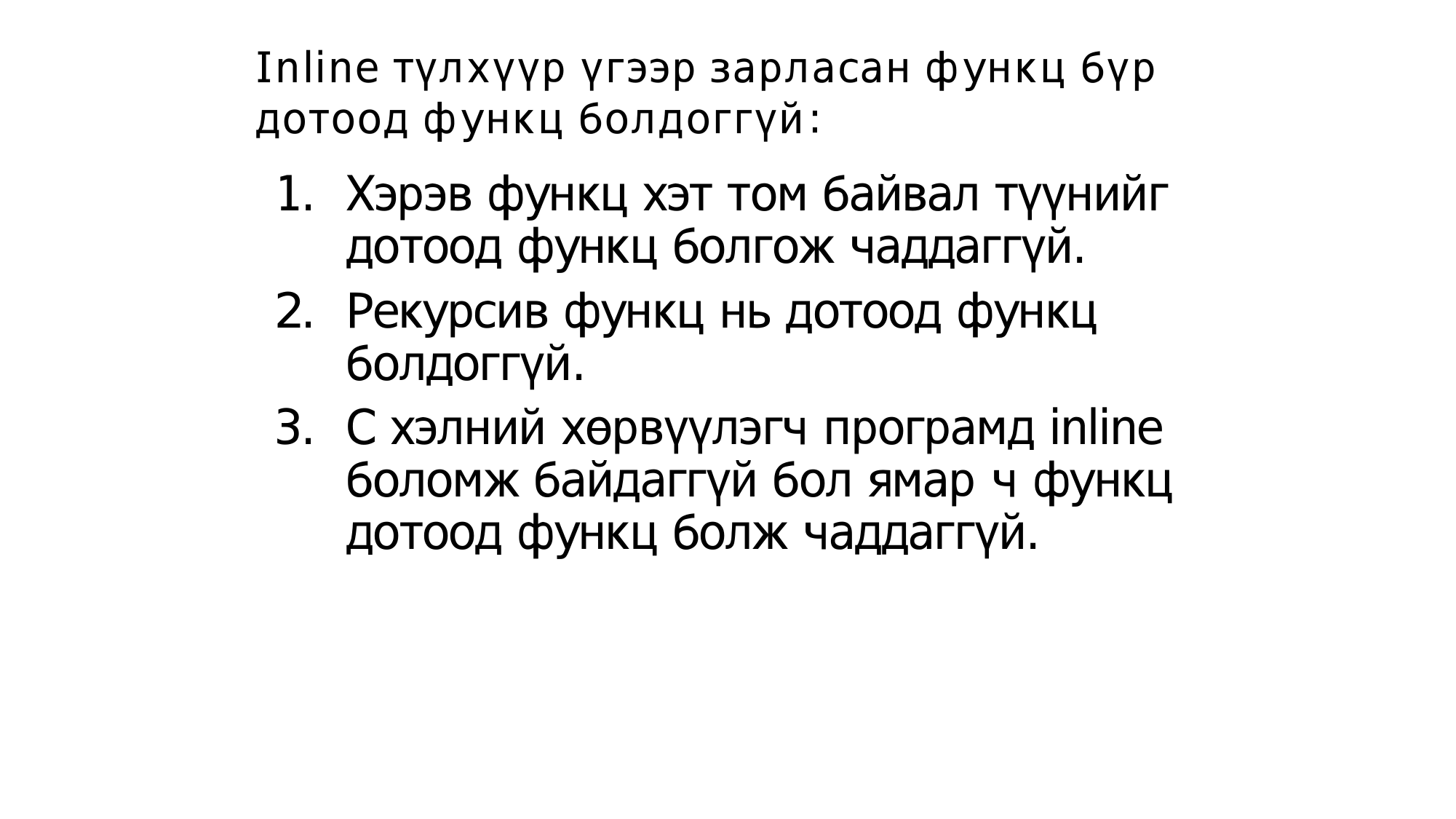

Inline түлхүүр үгээр зарласан функц бүр дотоод функц болдоггүй:
Хэрэв функц хэт том байвал түүнийг дотоод функц болгож чаддаггүй.
Рекурсив функц нь дотоод функц болдоггүй.
C хэлний хөрвүүлэгч програмд inline боломж байдаггүй бол ямар ч функц дотоод функц болж чаддаггүй.